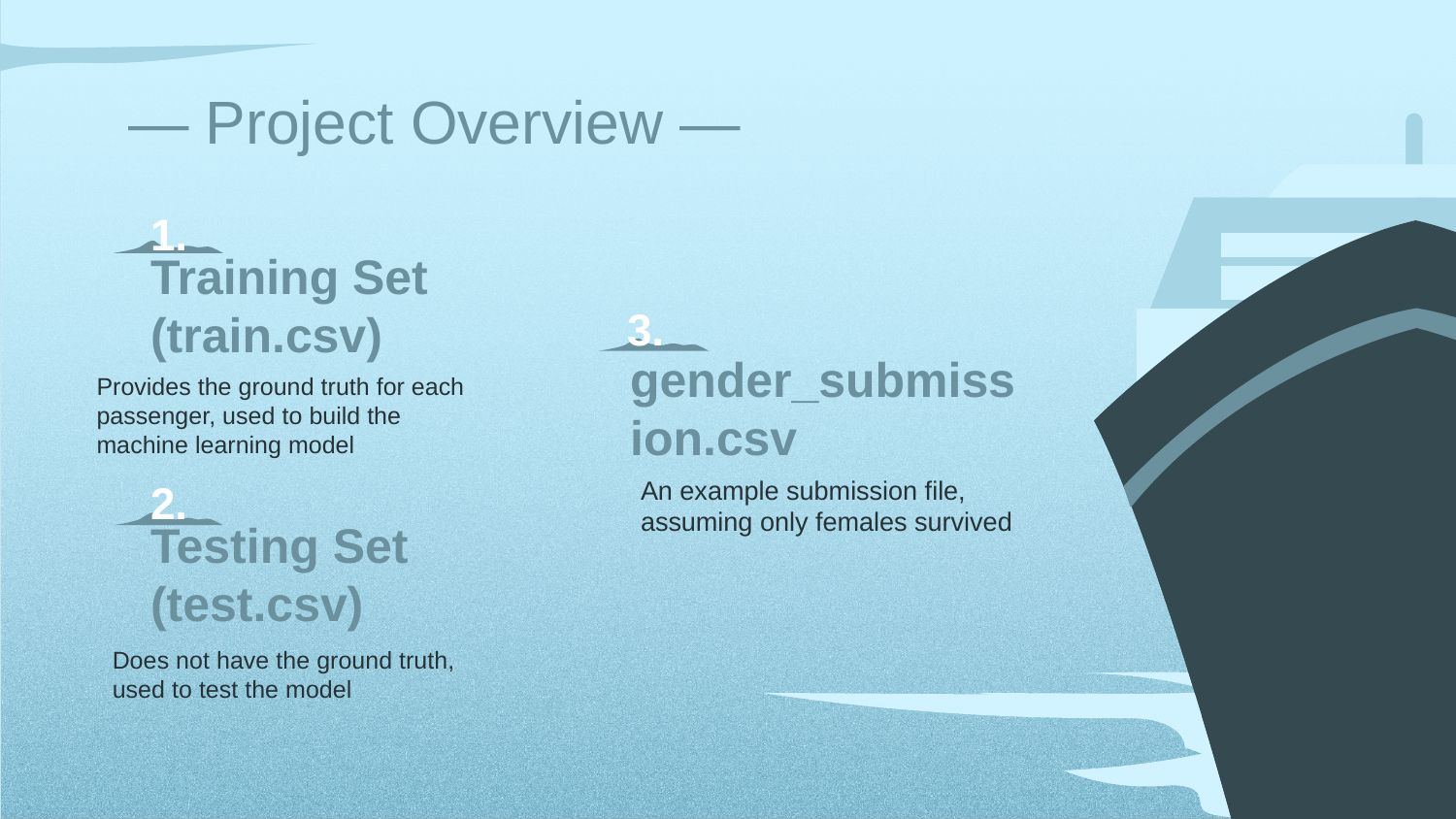

— Project Overview —

# 1.

Training Set (train.csv)
3.

Provides the ground truth for each passenger, used to build the machine learning model
gender_submission.csv
An example submission file, assuming only females survived
2.

Testing Set (test.csv)
Does not have the ground truth, used to test the model